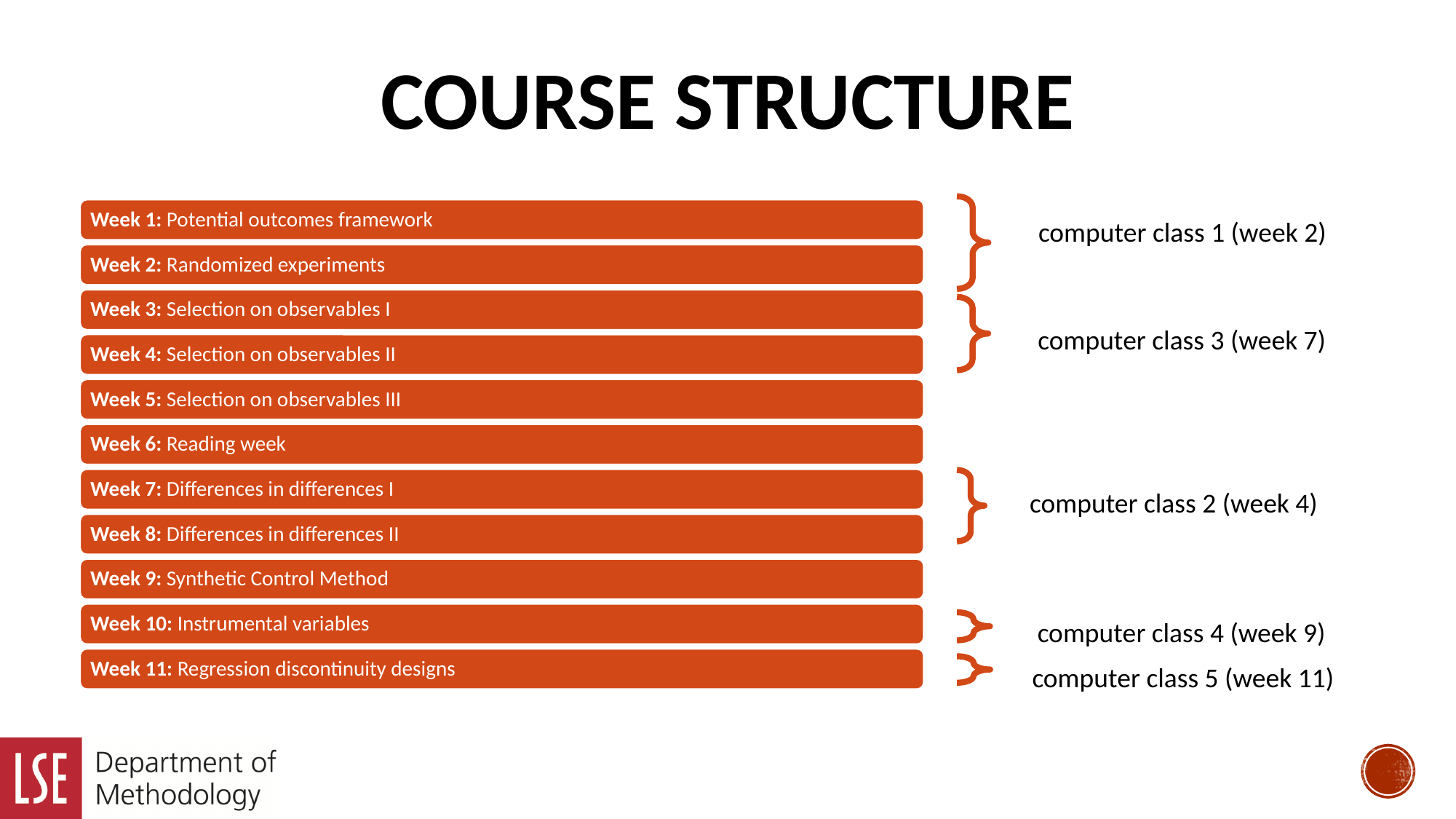

# Course structure
Week 1: Potential outcomes framework
Week 2: Randomized experiments
Week 3: Selection on observables I
Week 4: Selection on observables II
Week 5: Selection on observables III
Week 6: Reading week
Week 7: Differences in differences I
Week 8: Differences in differences II
Week 9: Synthetic Control Method
Week 10: Instrumental variables
Week 11: Regression discontinuity designs

computer class 1 (week 2)

computer class 3 (week 7)

computer class 2 (week 4)
computer class 4 (week 9)

computer class 5 (week 11)